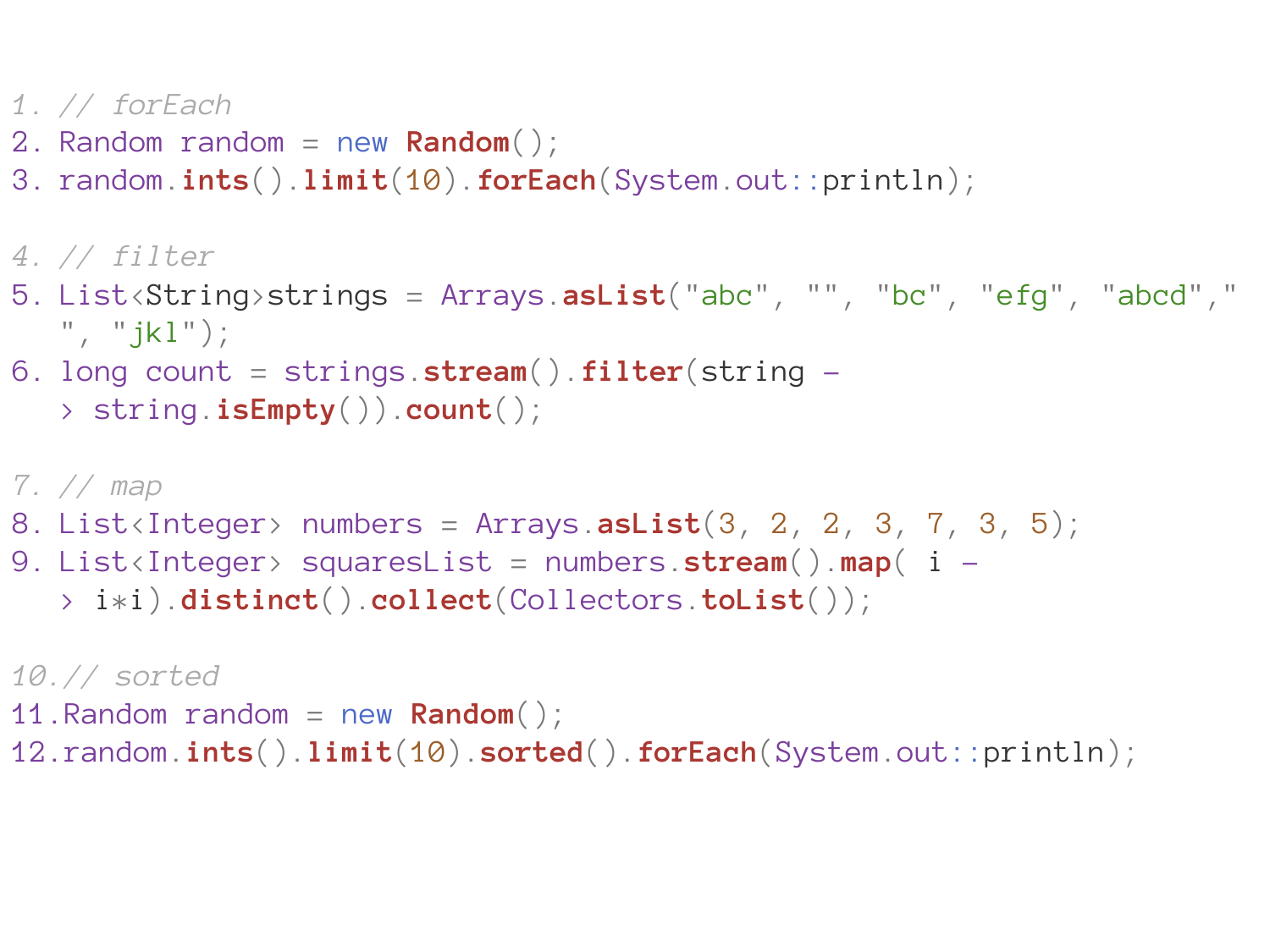

// forEach
Random random = new Random();
random.ints().limit(10).forEach(System.out::println);

// filter
List<String>strings = Arrays.asList("abc", "", "bc", "efg", "abcd","", "jkl");
long count = strings.stream().filter(string -> string.isEmpty()).count();

// map
List<Integer> numbers = Arrays.asList(3, 2, 2, 3, 7, 3, 5);
List<Integer> squaresList = numbers.stream().map( i -> i*i).distinct().collect(Collectors.toList());

// sorted
Random random = new Random();
random.ints().limit(10).sorted().forEach(System.out::println);